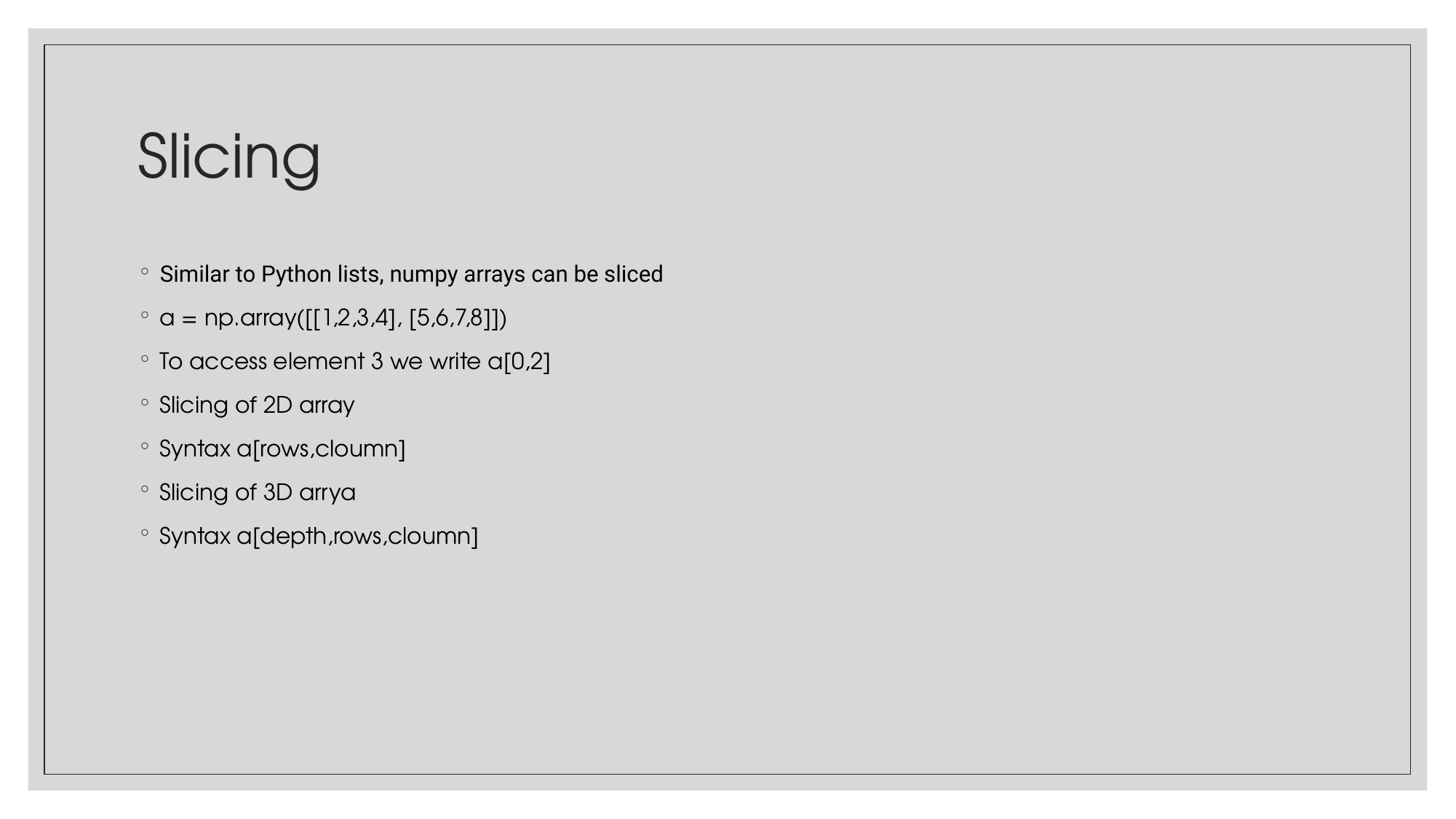

# Slicing
Similar to Python lists, numpy arrays can be sliced
a = np.array([[1,2,3,4], [5,6,7,8]])
To access element 3 we write a[0,2]
Slicing of 2D array
Syntax a[rows,cloumn]
Slicing of 3D arrya
Syntax a[depth,rows,cloumn]